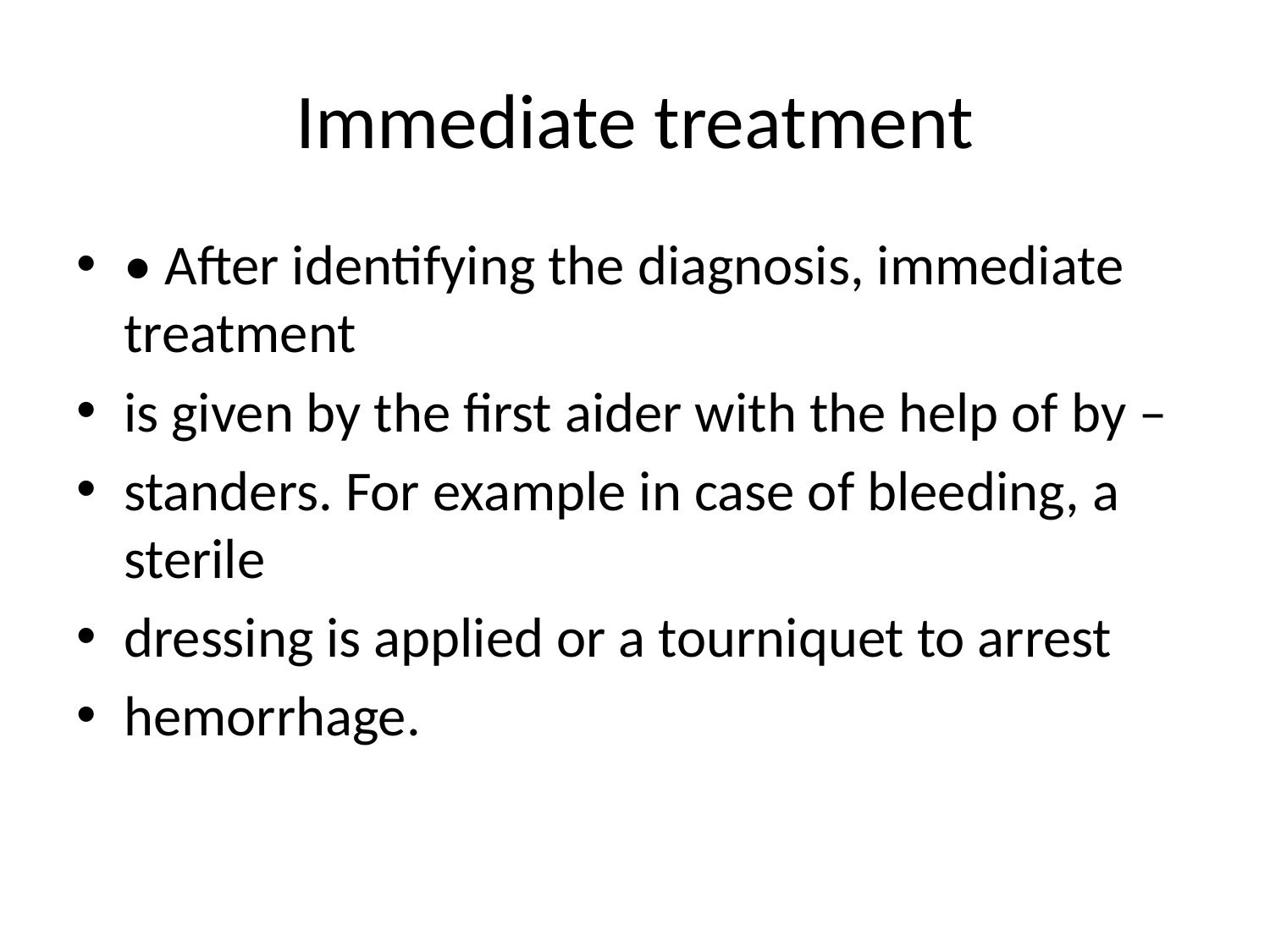

# Immediate treatment
• After identifying the diagnosis, immediate treatment
is given by the first aider with the help of by –
standers. For example in case of bleeding, a sterile
dressing is applied or a tourniquet to arrest
hemorrhage.